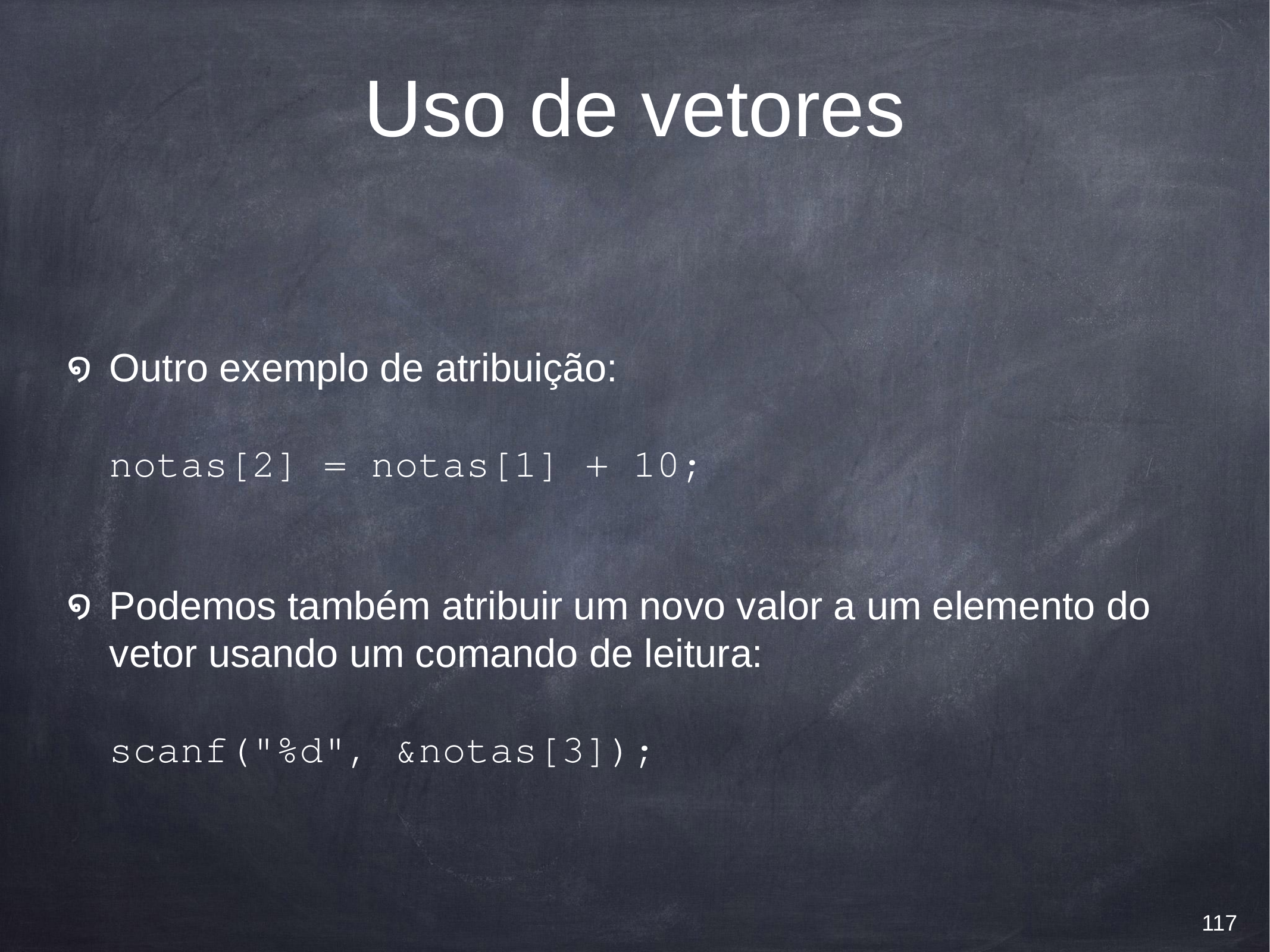

# Uso de vetores
Outro exemplo de atribuição:
notas[2] = notas[1] + 10;
Podemos também atribuir um novo valor a um elemento do vetor usando um comando de leitura:
scanf("%d", &notas[3]);
117